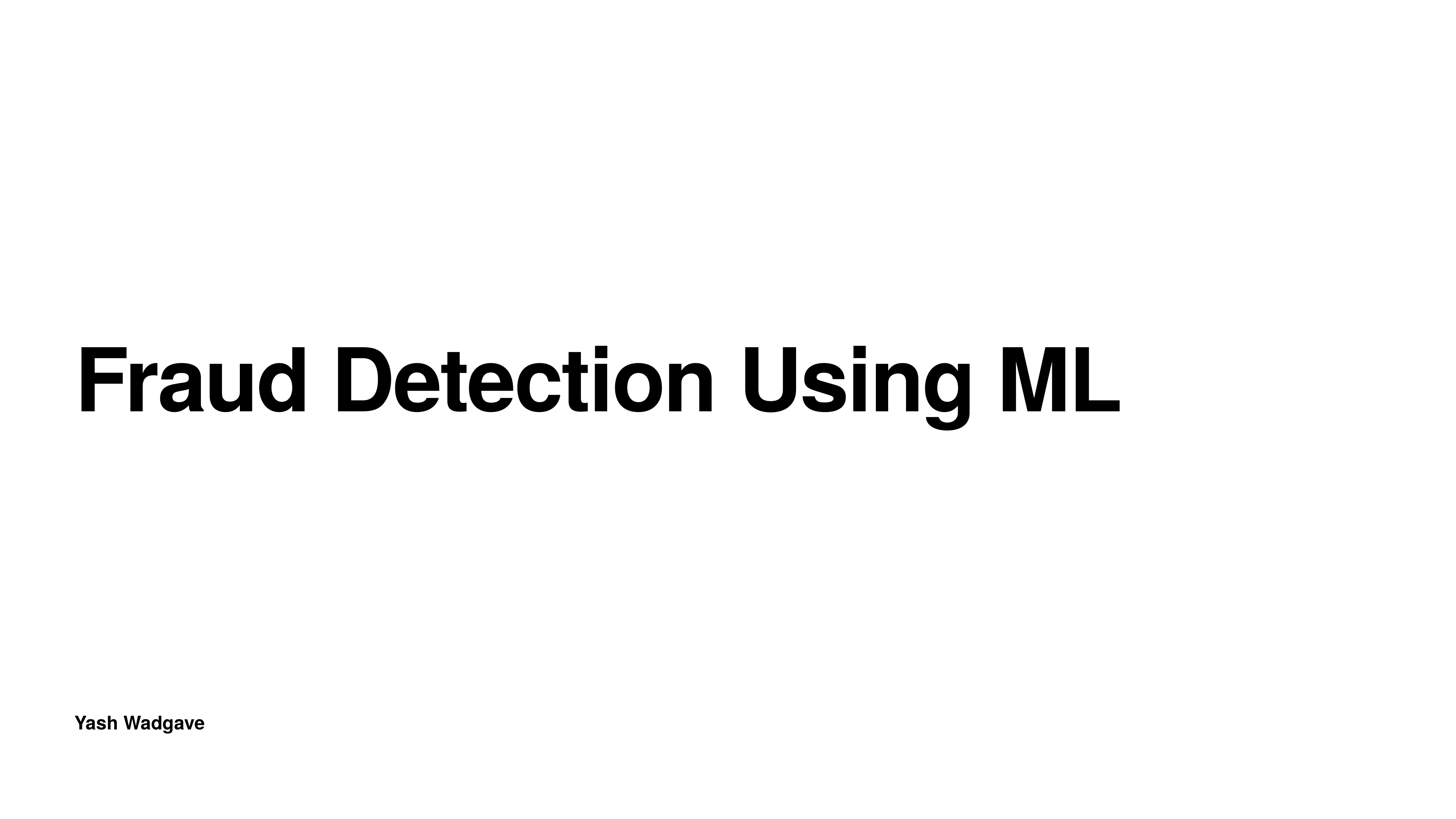

# Fraud Detection Using ML
Yash Wadgave